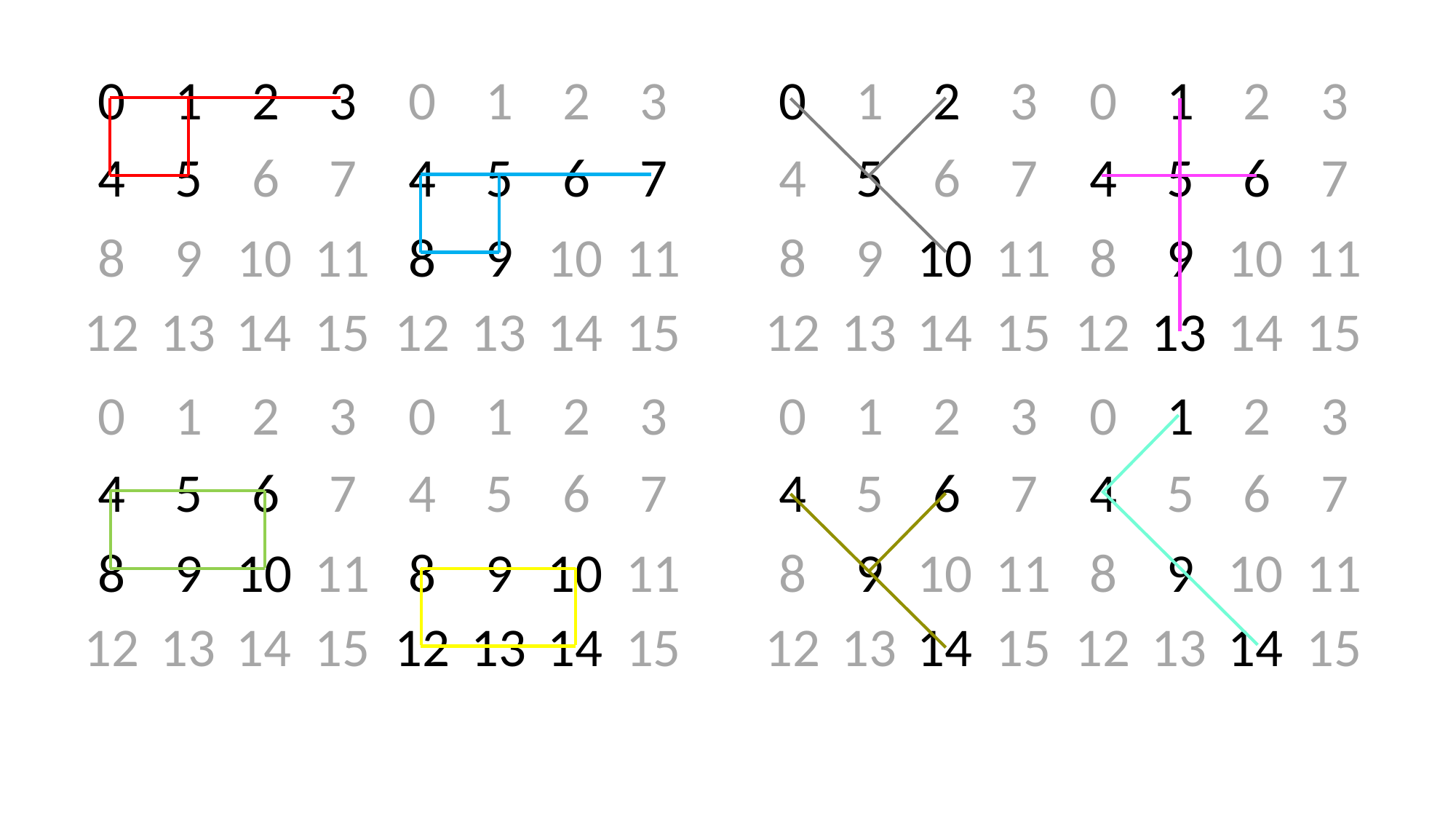

2
2
2
2
3
3
3
3
0
1
0
1
0
1
0
1
6
6
6
6
7
7
7
7
4
5
4
5
4
5
4
5
10
11
10
11
10
11
10
11
8
9
8
9
8
9
8
9
14
15
14
15
14
15
14
15
12
13
12
13
12
13
12
13
2
2
3
3
0
1
0
1
2
2
3
3
0
1
0
1
6
6
7
7
4
5
4
5
6
6
7
7
4
5
4
5
10
11
10
11
8
9
8
9
10
11
10
11
8
9
8
9
14
15
14
15
12
13
12
13
14
15
14
15
12
13
12
13